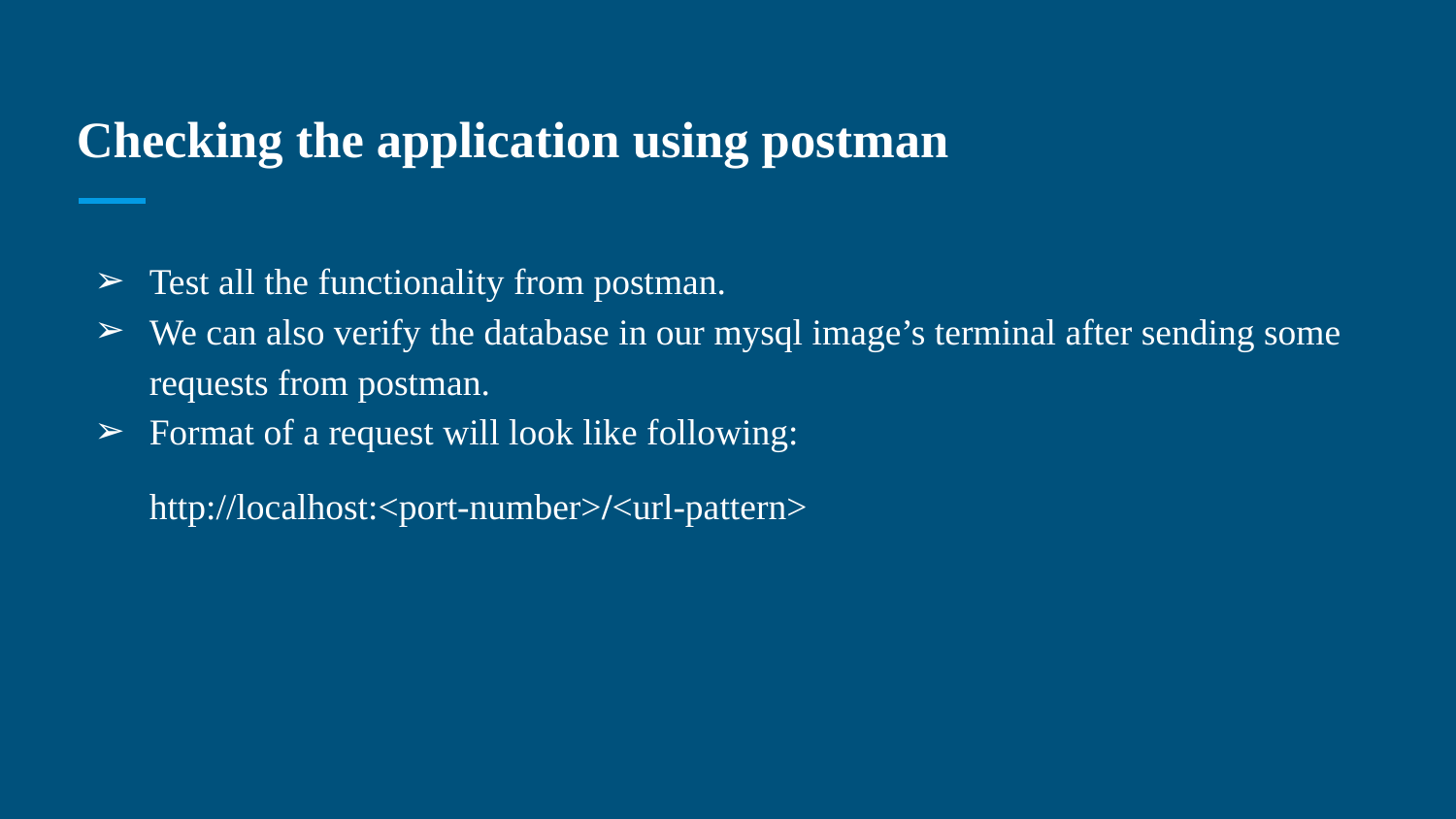

# Checking the application using postman
Test all the functionality from postman.
We can also verify the database in our mysql image’s terminal after sending some requests from postman.
Format of a request will look like following:
http://localhost:<port-number>/<url-pattern>